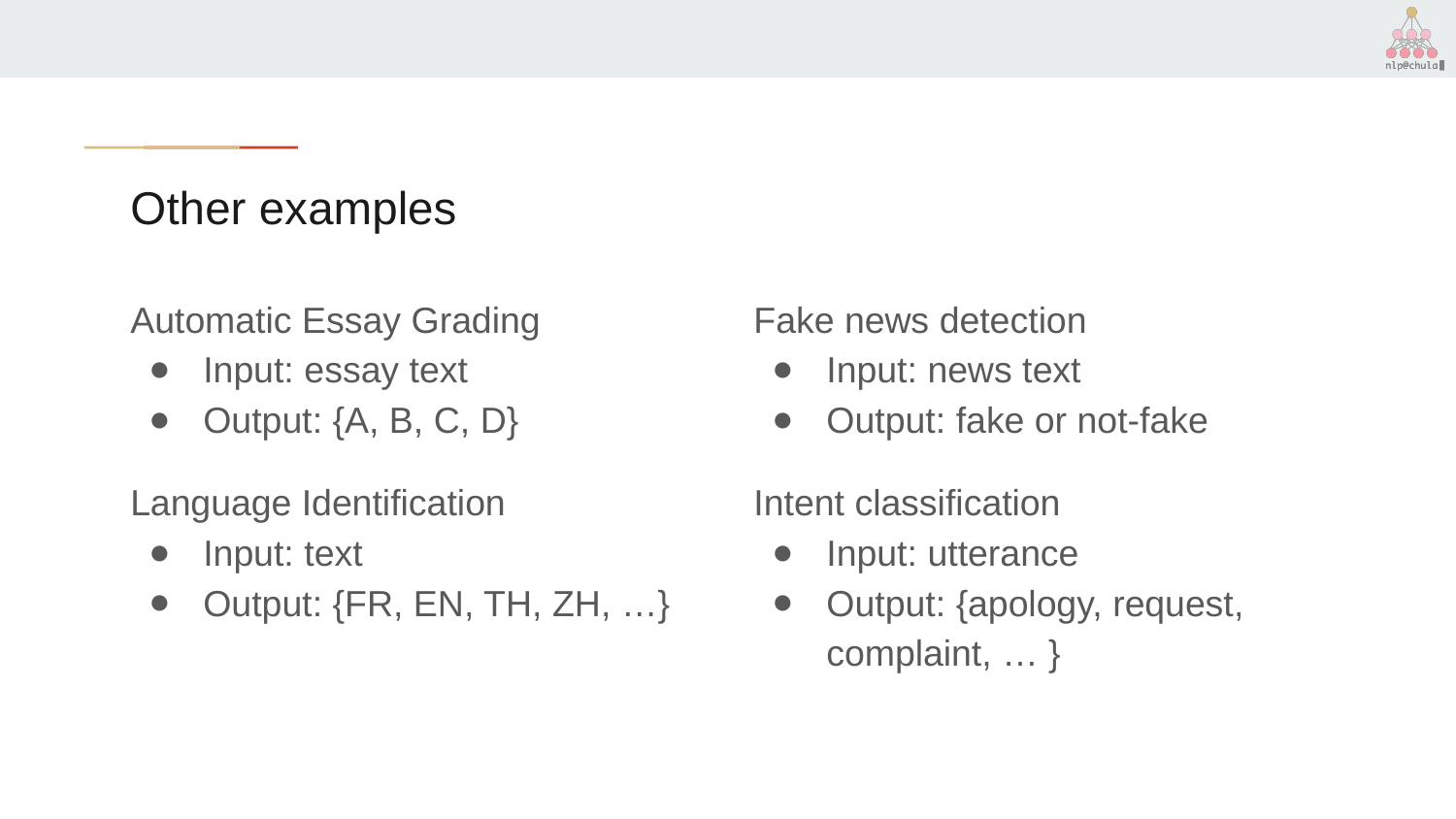

# Other examples
Automatic Essay Grading
Input: essay text
Output: {A, B, C, D}
Language Identification
Input: text
Output: {FR, EN, TH, ZH, …}
Fake news detection
Input: news text
Output: fake or not-fake
Intent classification
Input: utterance
Output: {apology, request, complaint, … }